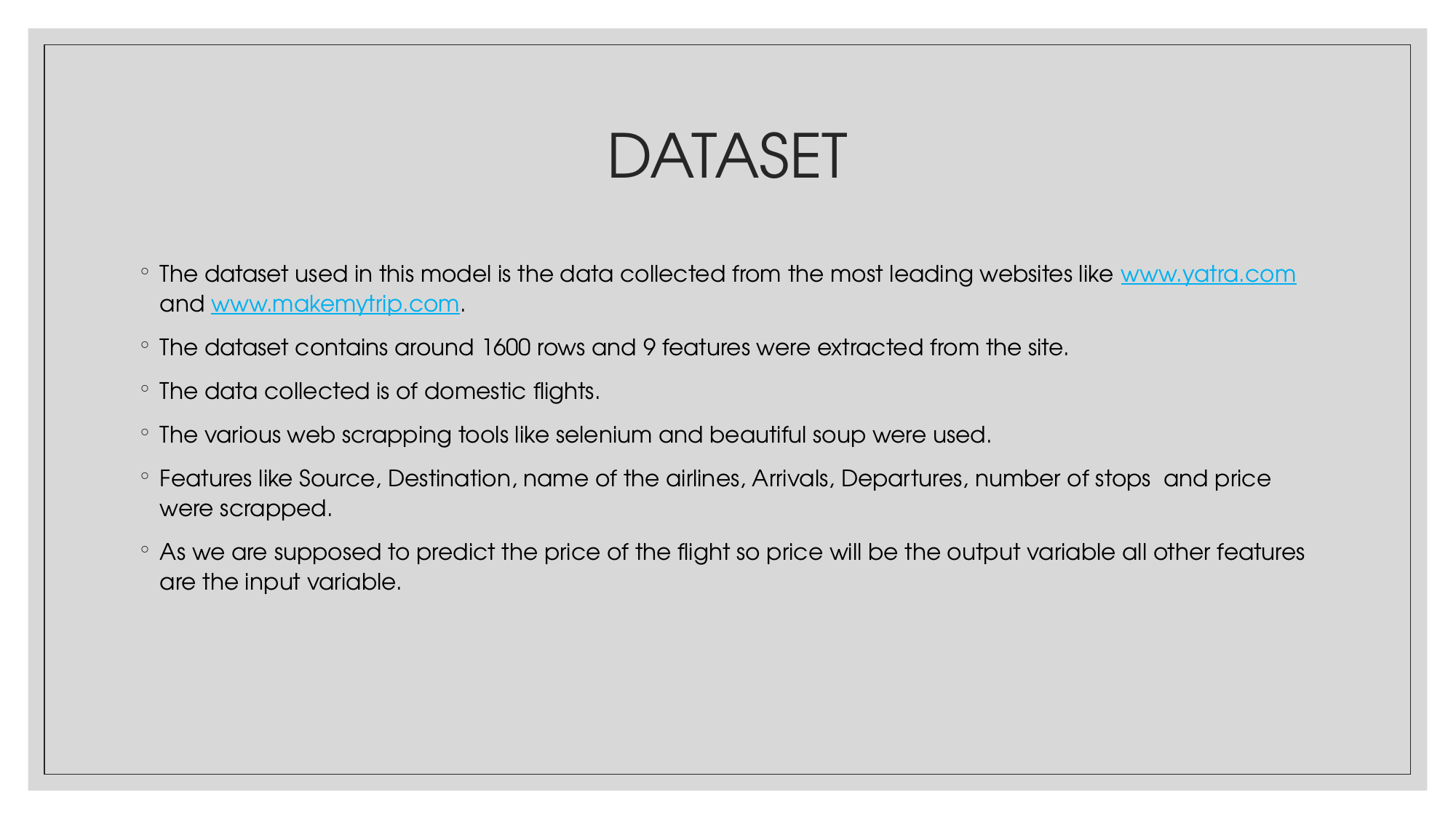

# DATASET
The dataset used in this model is the data collected from the most leading websites like www.yatra.com and www.makemytrip.com.
The dataset contains around 1600 rows and 9 features were extracted from the site.
The data collected is of domestic flights.
The various web scrapping tools like selenium and beautiful soup were used.
Features like Source, Destination, name of the airlines, Arrivals, Departures, number of stops  and price were scrapped.
As we are supposed to predict the price of the flight so price will be the output variable all other features are the input variable.